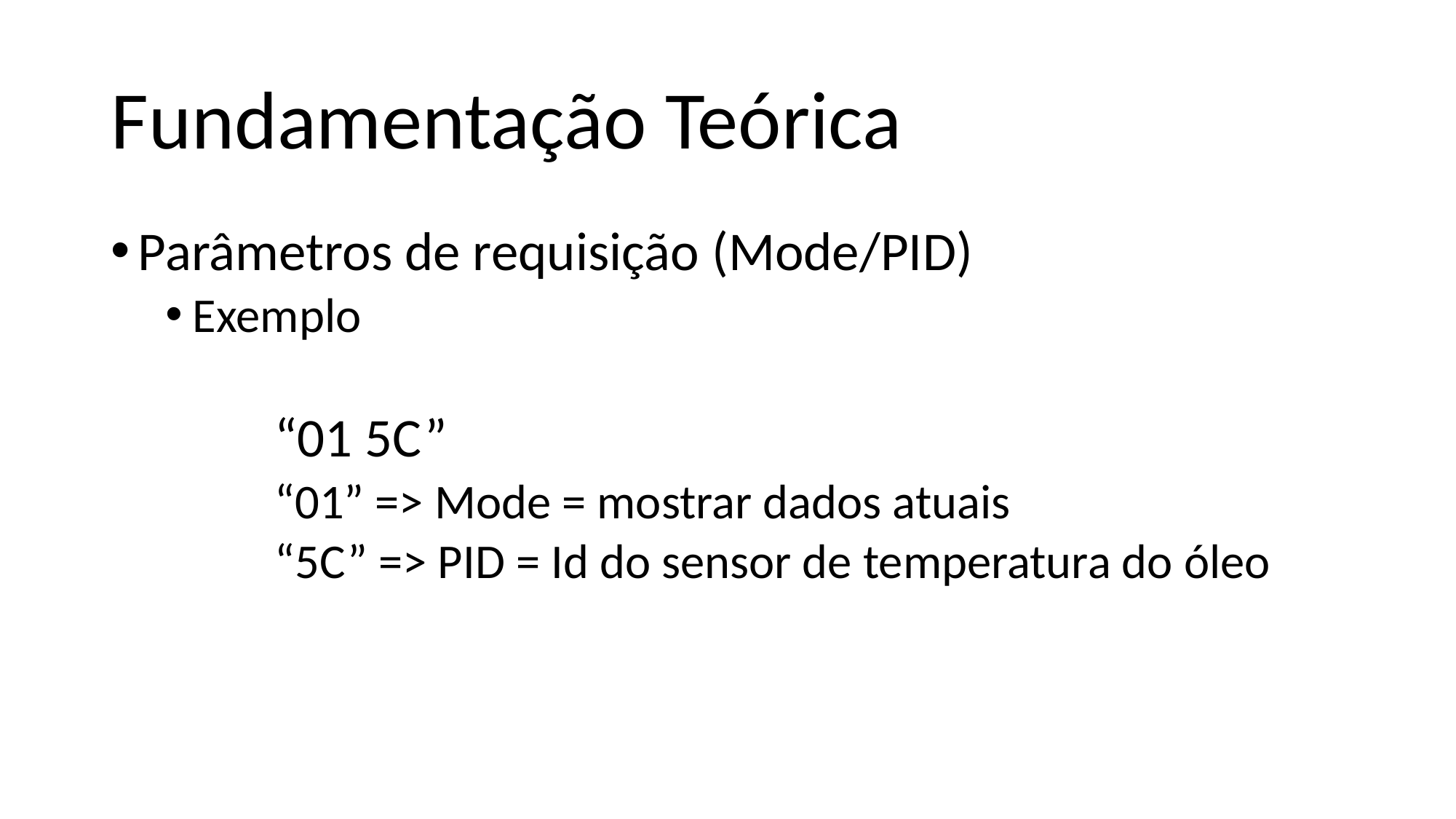

# Fundamentação Teórica
Parâmetros de requisição (Mode/PID)
Exemplo

	“01 5C”
	“01” => Mode = mostrar dados atuais
	“5C” => PID = Id do sensor de temperatura do óleo